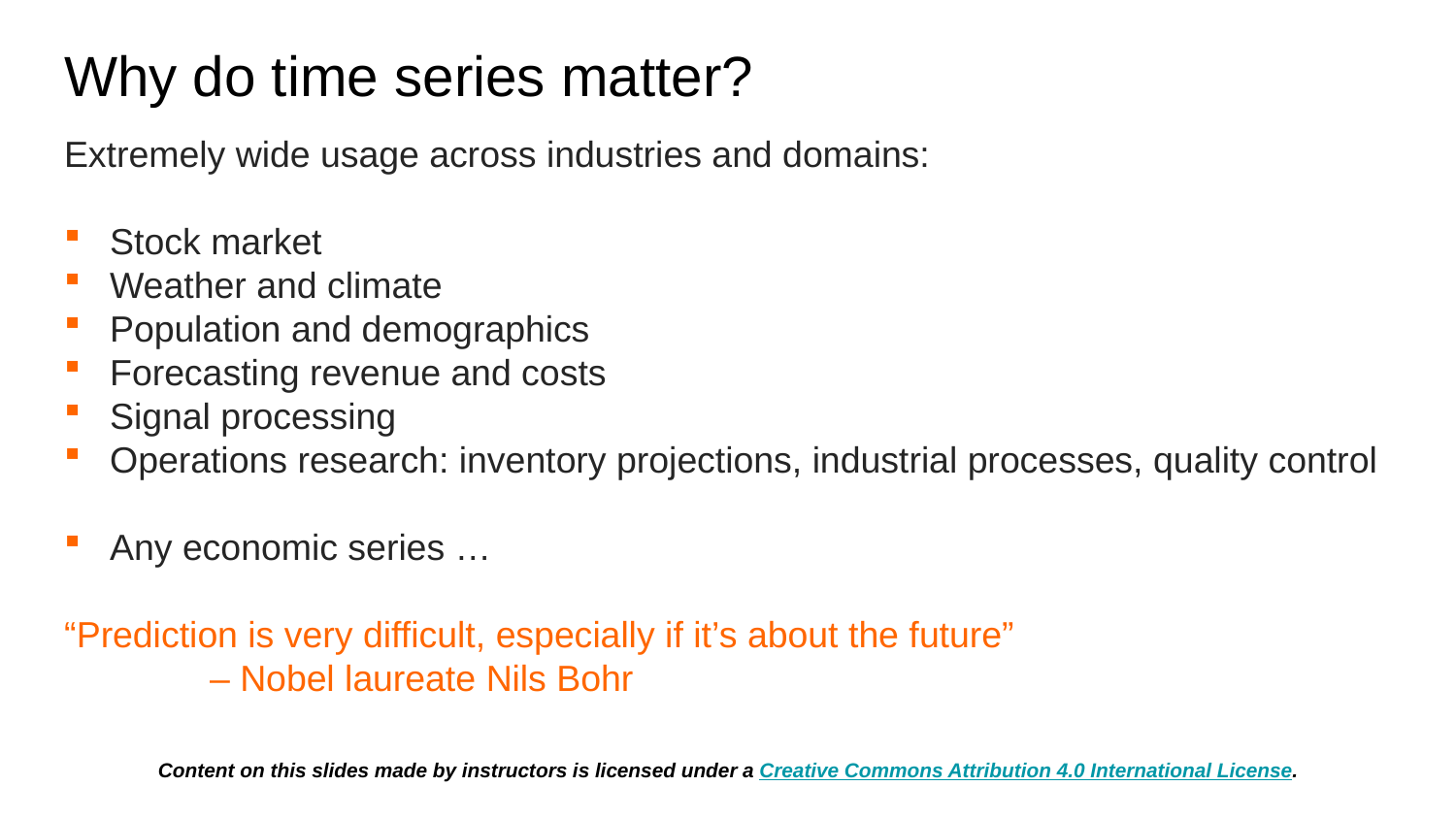

# Why do time series matter?
Extremely wide usage across industries and domains:

Stock market
Weather and climate
Population and demographics
Forecasting revenue and costs
Signal processing
Operations research: inventory projections, industrial processes, quality control

Any economic series …

“Prediction is very difficult, especially if it’s about the future”
	– Nobel laureate Nils Bohr